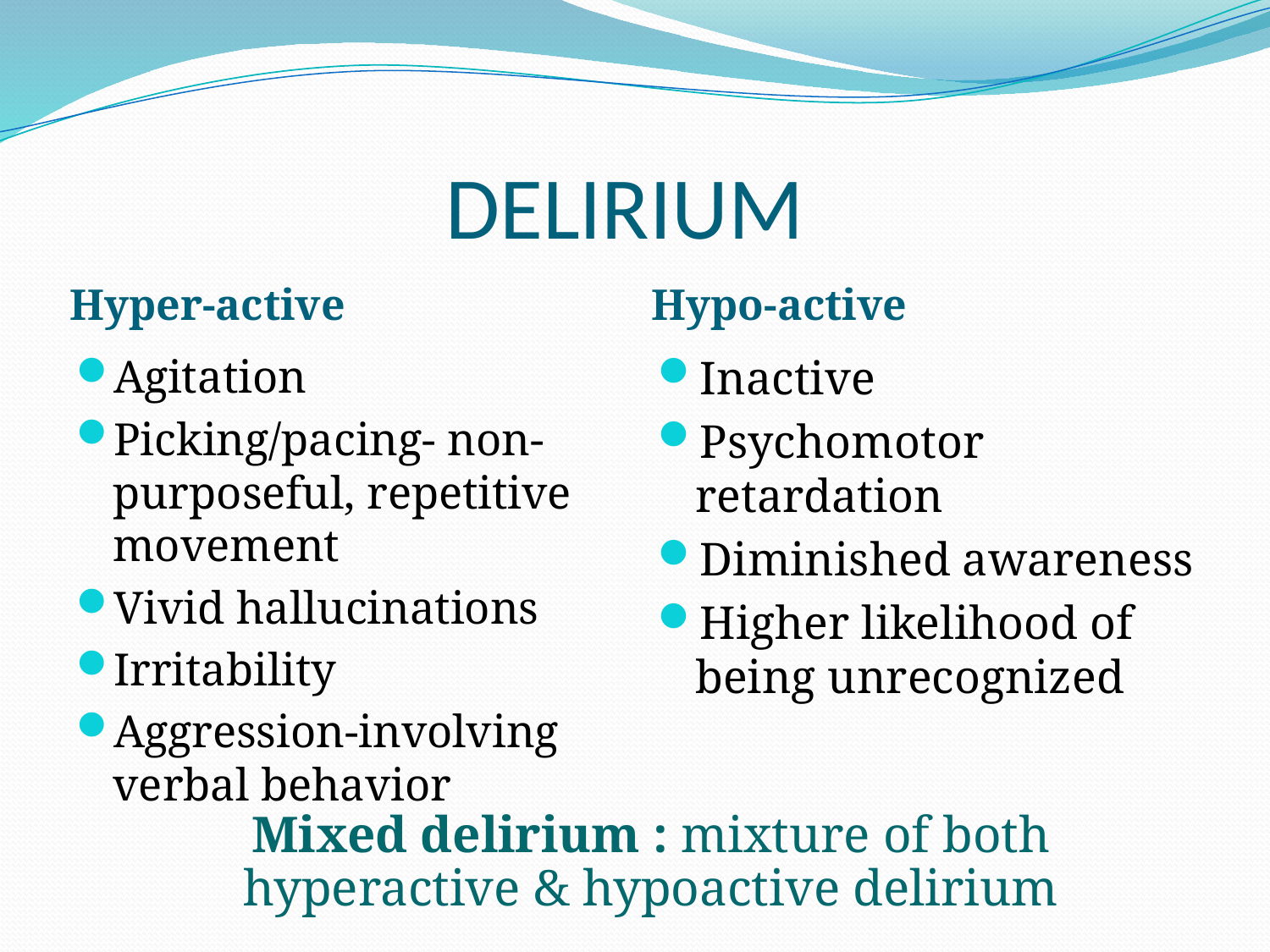

# DELIRIUM
Hyper-active
Hypo-active
Agitation
Picking/pacing- non-purposeful, repetitive movement
Vivid hallucinations
Irritability
Aggression-involving verbal behavior
Inactive
Psychomotor retardation
Diminished awareness
Higher likelihood of being unrecognized
Mixed delirium : mixture of both hyperactive & hypoactive delirium